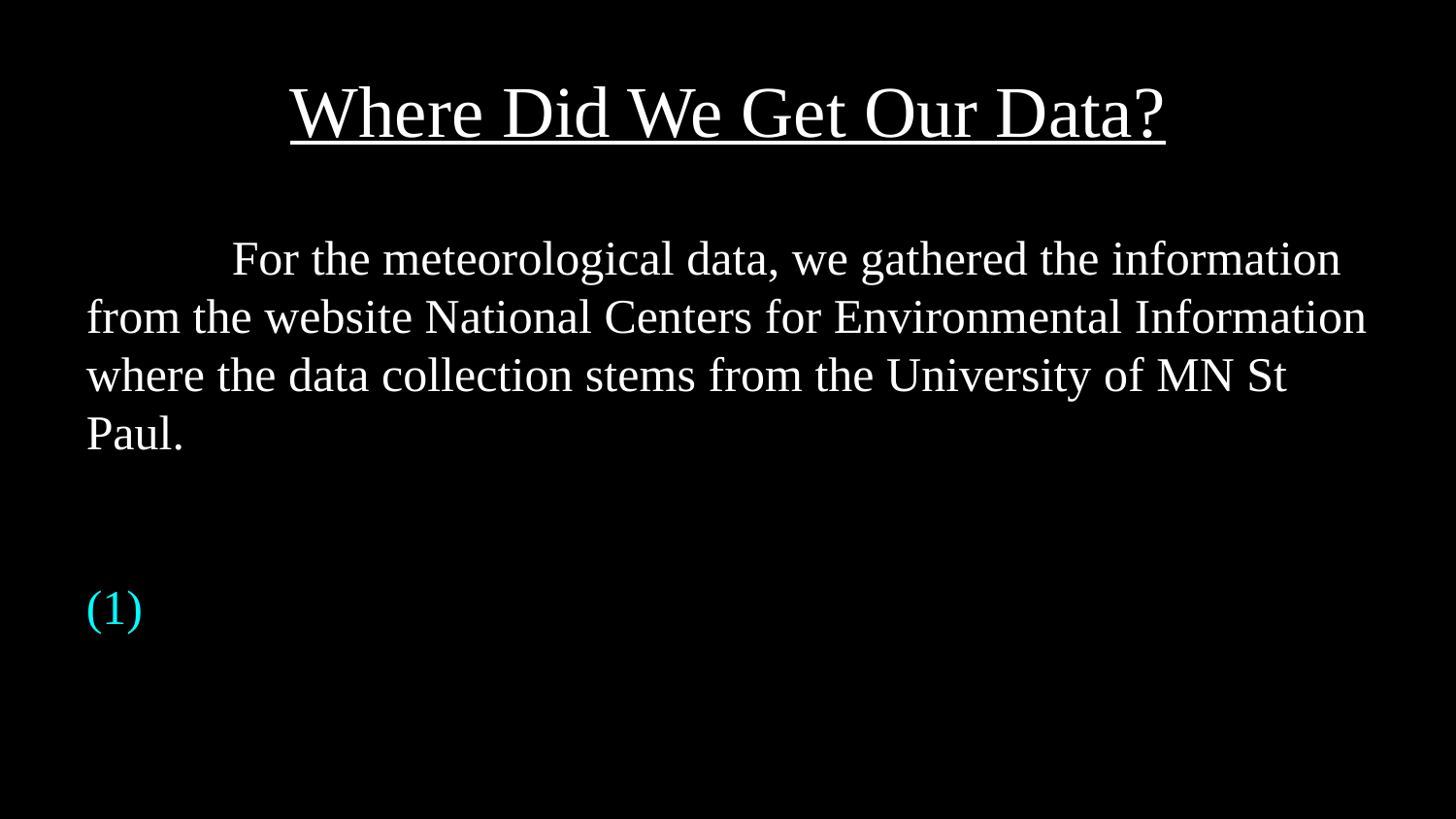

Where Did We Get Our Data?
	For the meteorological data, we gathered the information from the website National Centers for Environmental Information where the data collection stems from the University of MN St Paul.

(1)